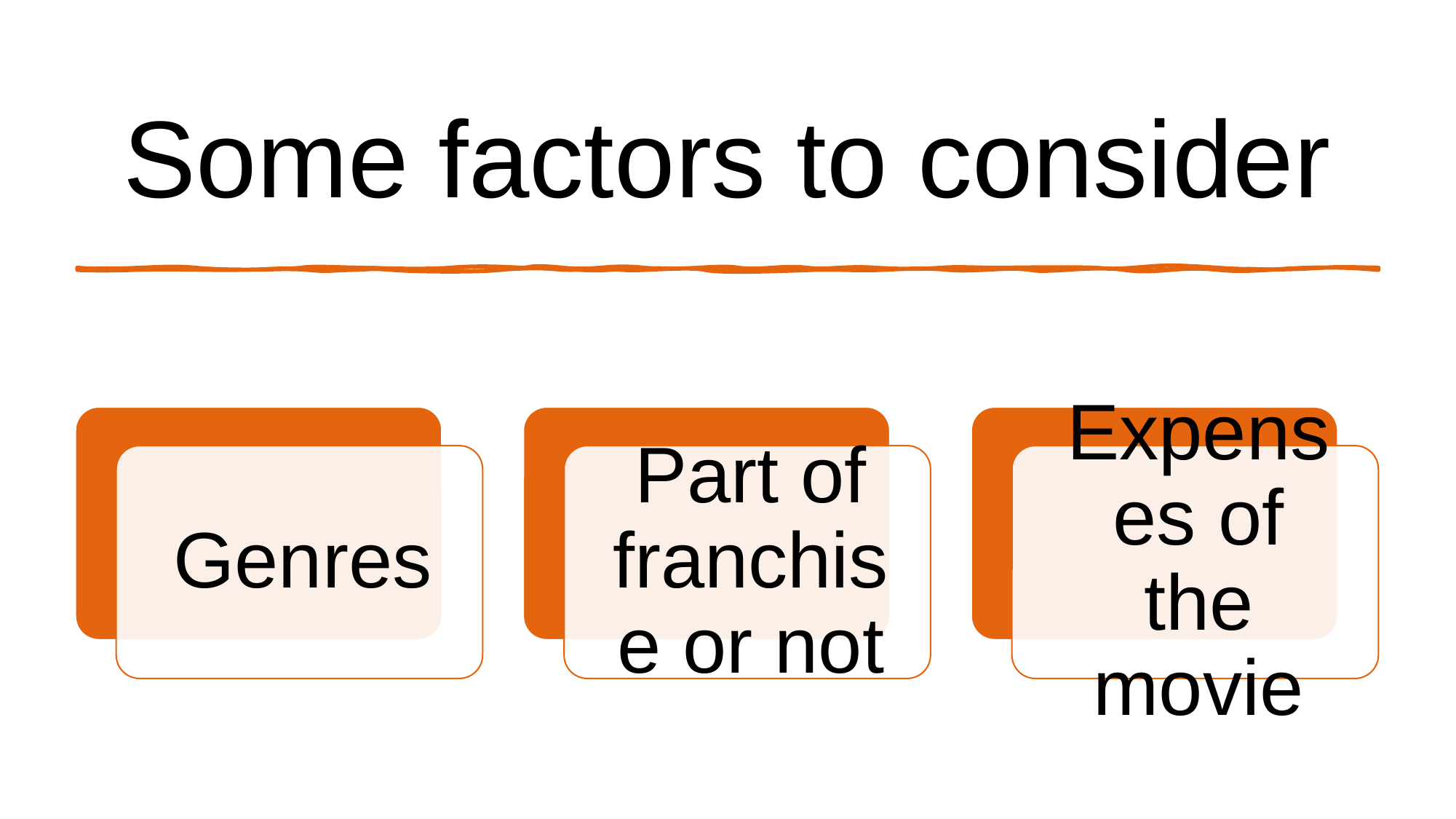

# Some factors to consider

Genres
Part of franchise or not
Expenses of the movie